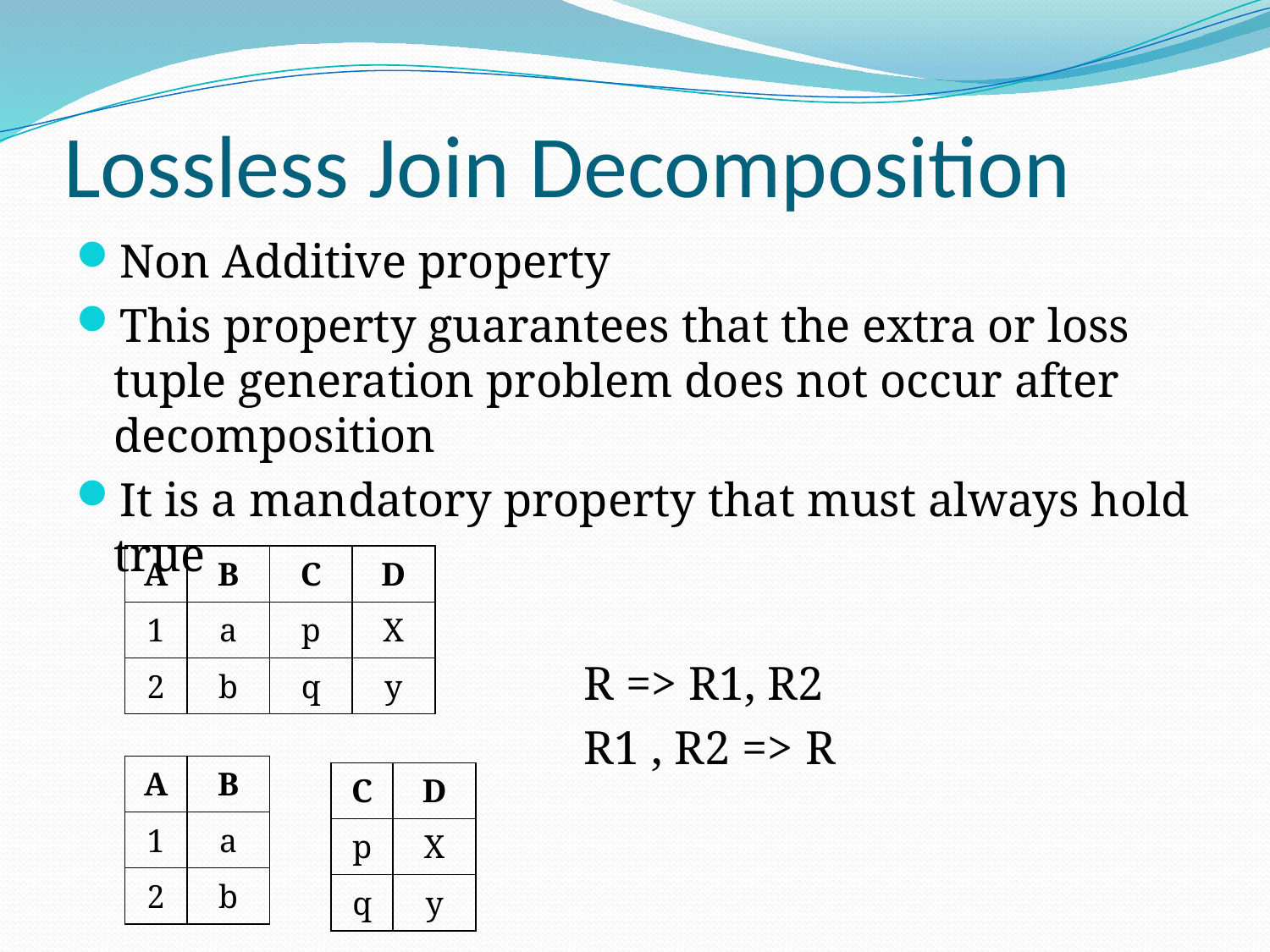

# Lossless Join Decomposition
Non Additive property
This property guarantees that the extra or loss tuple generation problem does not occur after decomposition
It is a mandatory property that must always hold true

				R => R1, R2
				R1 , R2 => R
| A | B | C | D |
| --- | --- | --- | --- |
| 1 | a | p | X |
| 2 | b | q | y |
| A | B |
| --- | --- |
| 1 | a |
| 2 | b |
| C | D |
| --- | --- |
| p | X |
| q | y |